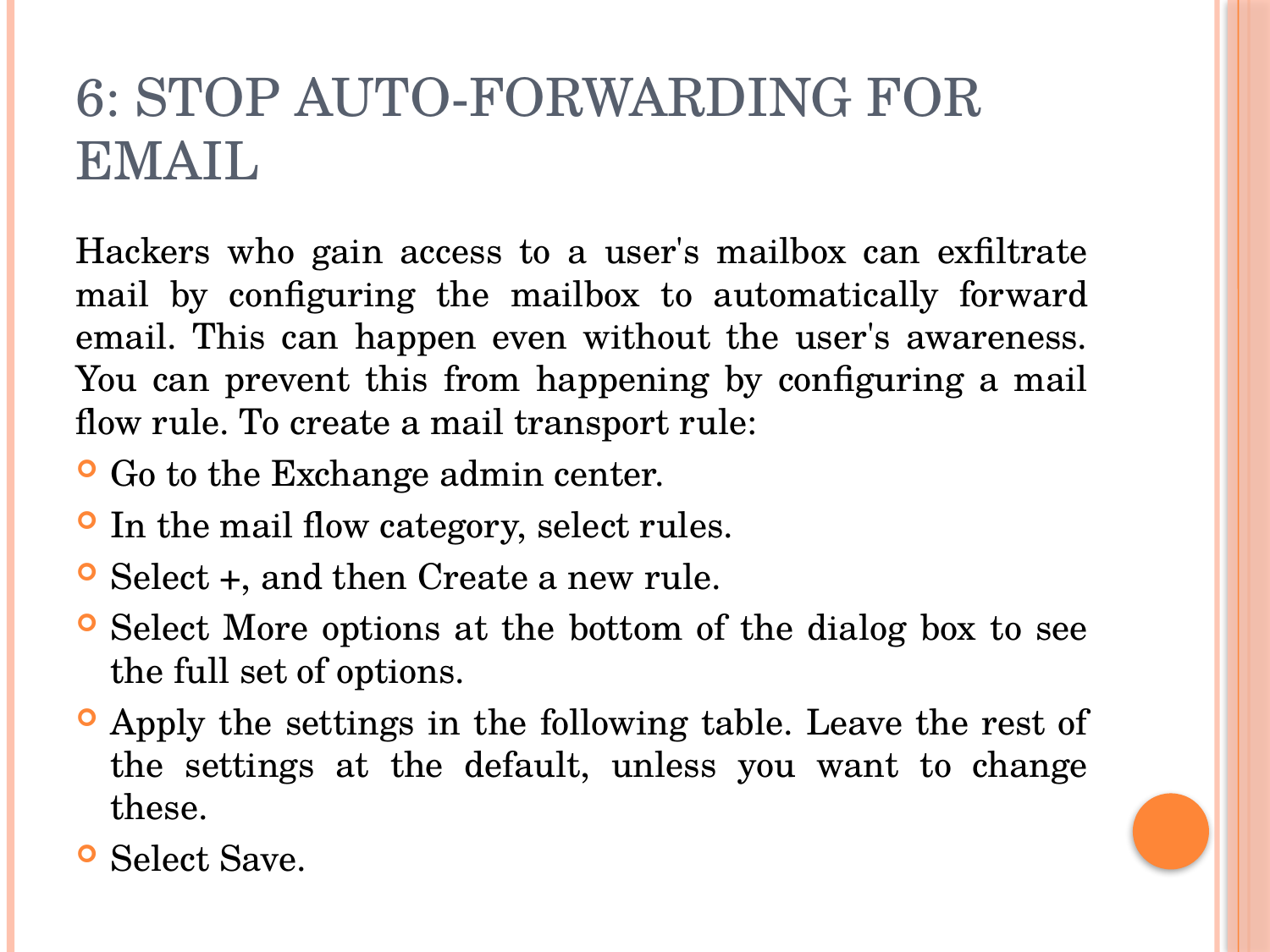

# 6: Stop auto-forwarding for email
Hackers who gain access to a user's mailbox can exfiltrate mail by configuring the mailbox to automatically forward email. This can happen even without the user's awareness. You can prevent this from happening by configuring a mail flow rule. To create a mail transport rule:
Go to the Exchange admin center.
In the mail flow category, select rules.
Select +, and then Create a new rule.
Select More options at the bottom of the dialog box to see the full set of options.
Apply the settings in the following table. Leave the rest of the settings at the default, unless you want to change these.
Select Save.